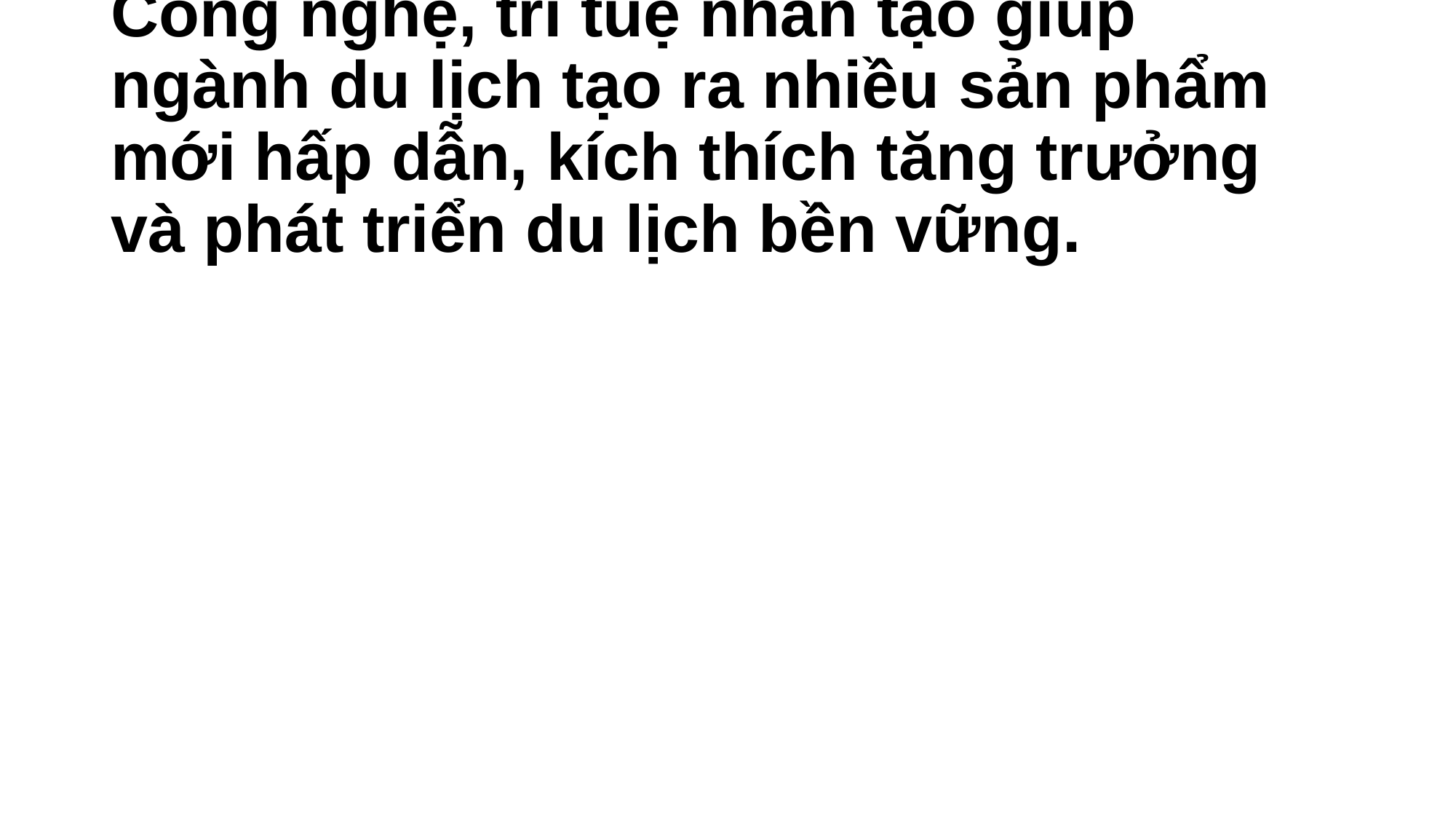

# Công nghệ, trí tuệ nhân tạo giúp ngành du lịch tạo ra nhiều sản phẩm mới hấp dẫn, kích thích tăng trưởng và phát triển du lịch bền vững.